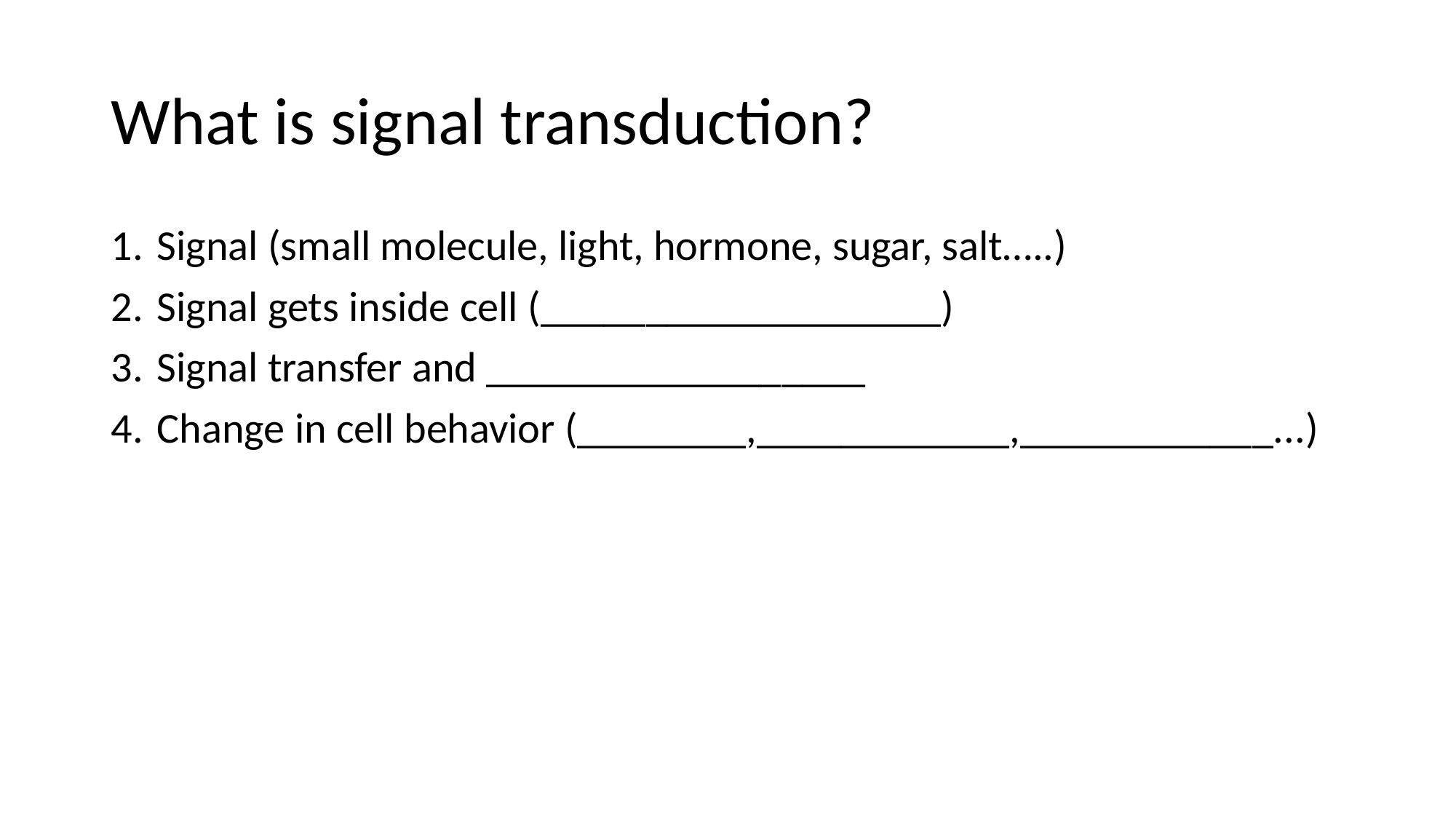

# What is signal transduction?
Signal (small molecule, light, hormone, sugar, salt…..)
Signal gets inside cell (___________________)
Signal transfer and __________________
Change in cell behavior (________,____________,____________...)